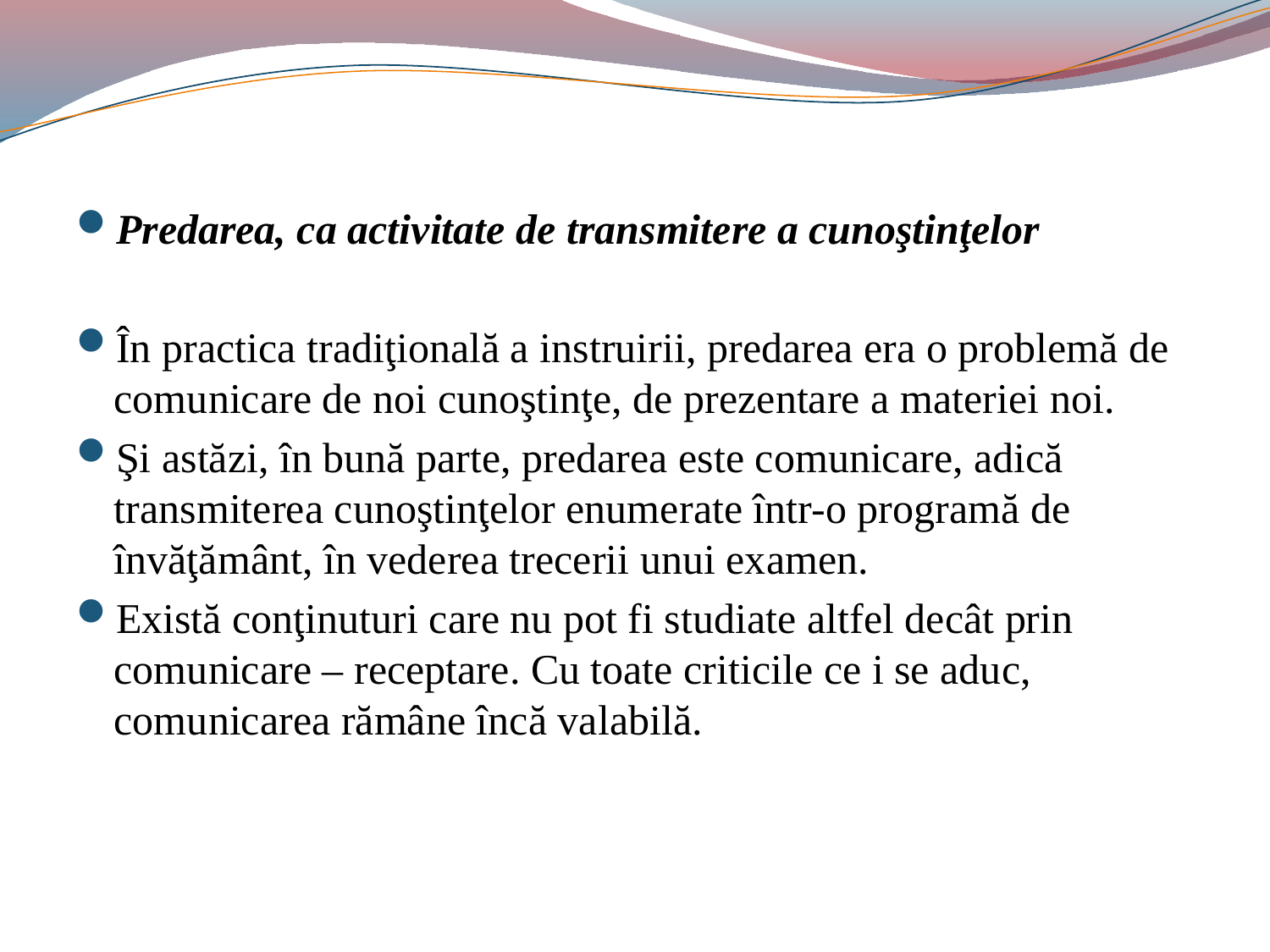

#

Predarea, ca activitate de transmitere a cunoştinţelor

În practica tradiţională a instruirii, predarea era o problemă de comunicare de noi cunoştinţe, de prezentare a materiei noi.
Şi astăzi, în bună parte, predarea este comunicare, adică transmiterea cunoştinţelor enumerate într-o programă de învăţământ, în vederea trecerii unui examen.
Există conţinuturi care nu pot fi studiate altfel decât prin comunicare – receptare. Cu toate criticile ce i se aduc, comunicarea rămâne încă valabilă.